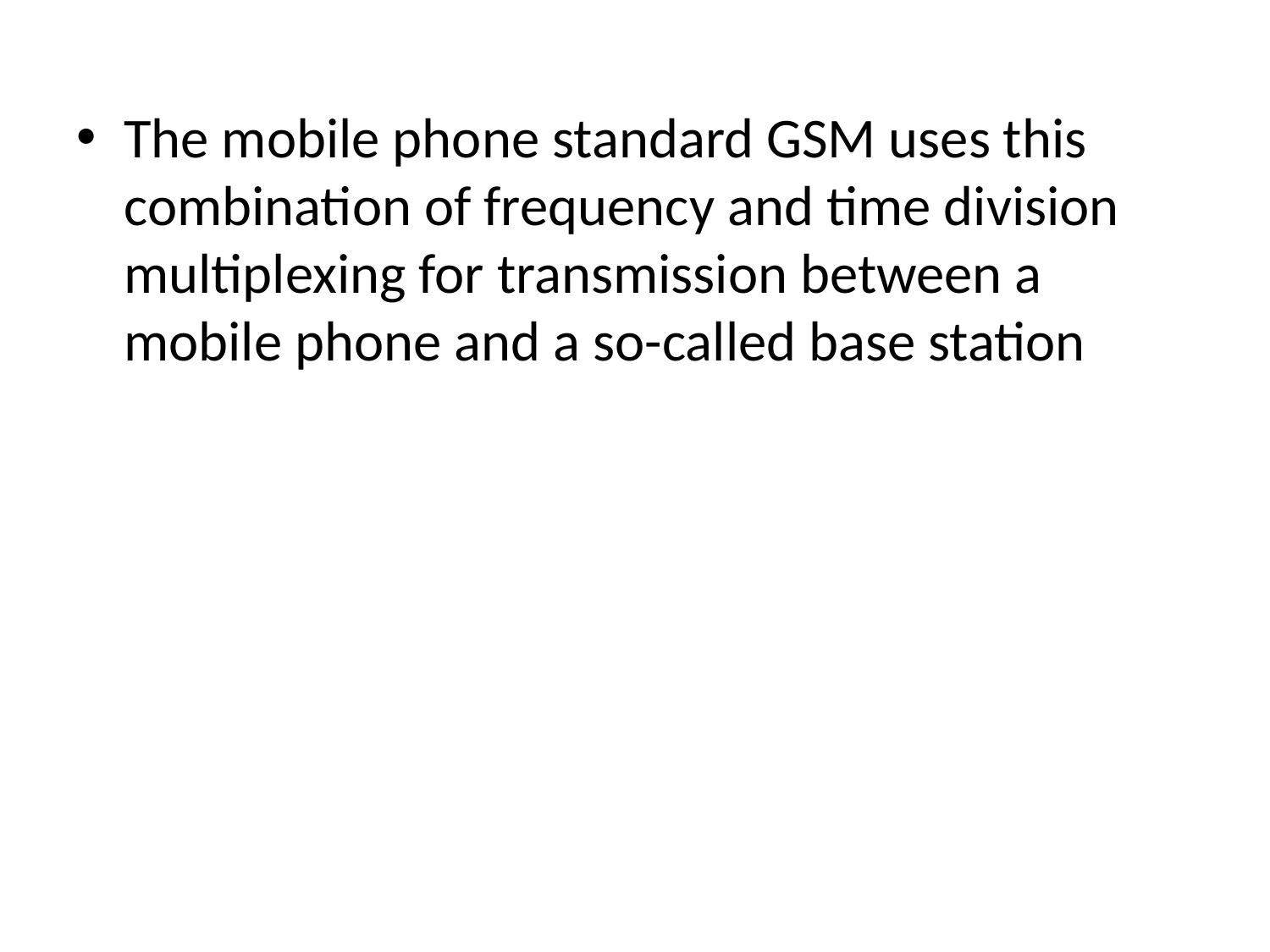

The mobile phone standard GSM uses this combination of frequency and time division multiplexing for transmission between a mobile phone and a so-called base station